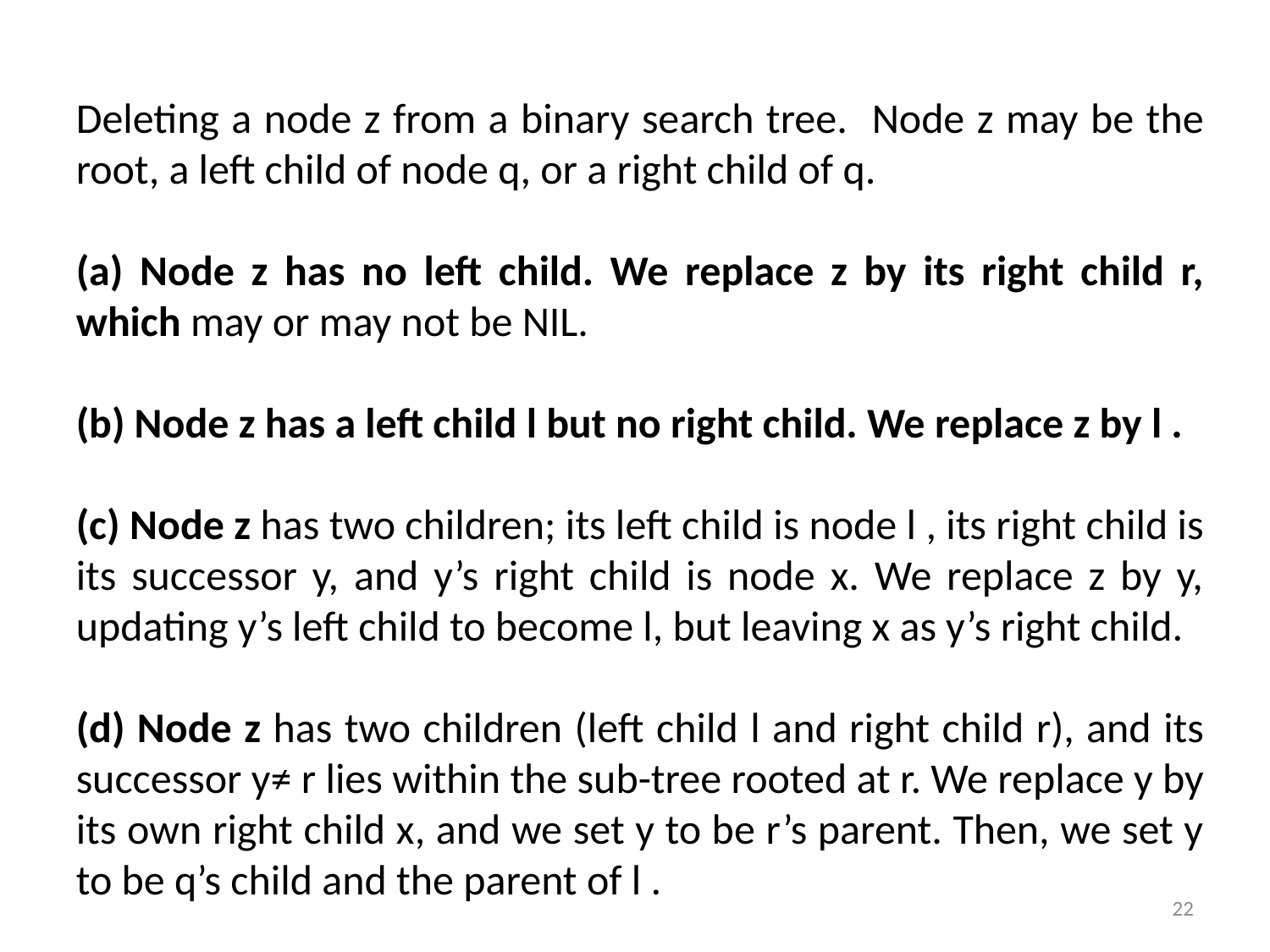

Deleting a node z from a binary search tree.  Node z may be the root, a left child of node q, or a right child of q.

(a) Node z has no left child. We replace z by its right child r, which may or may not be NIL.

(b) Node z has a left child l but no right child. We replace z by l .

(c) Node z has two children; its left child is node l , its right child is its successor y, and y’s right child is node x. We replace z by y, updating y’s left child to become l, but leaving x as y’s right child.

(d) Node z has two children (left child l and right child r), and its successor y≠ r lies within the sub-tree rooted at r. We replace y by its own right child x, and we set y to be r’s parent. Then, we set y to be q’s child and the parent of l .
22